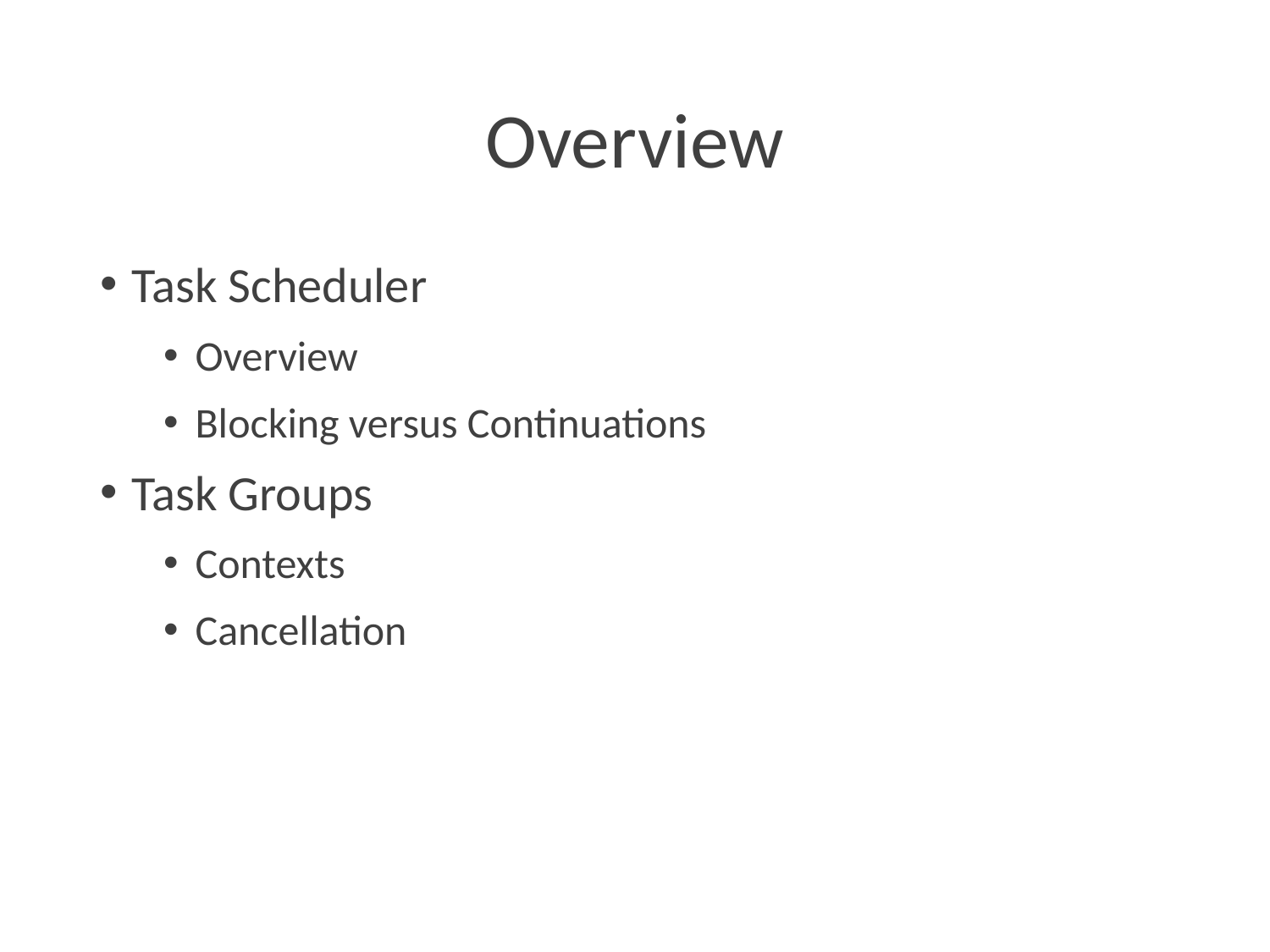

# Overview
Task Scheduler
Overview
Blocking versus Continuations
Task Groups
Contexts
Cancellation